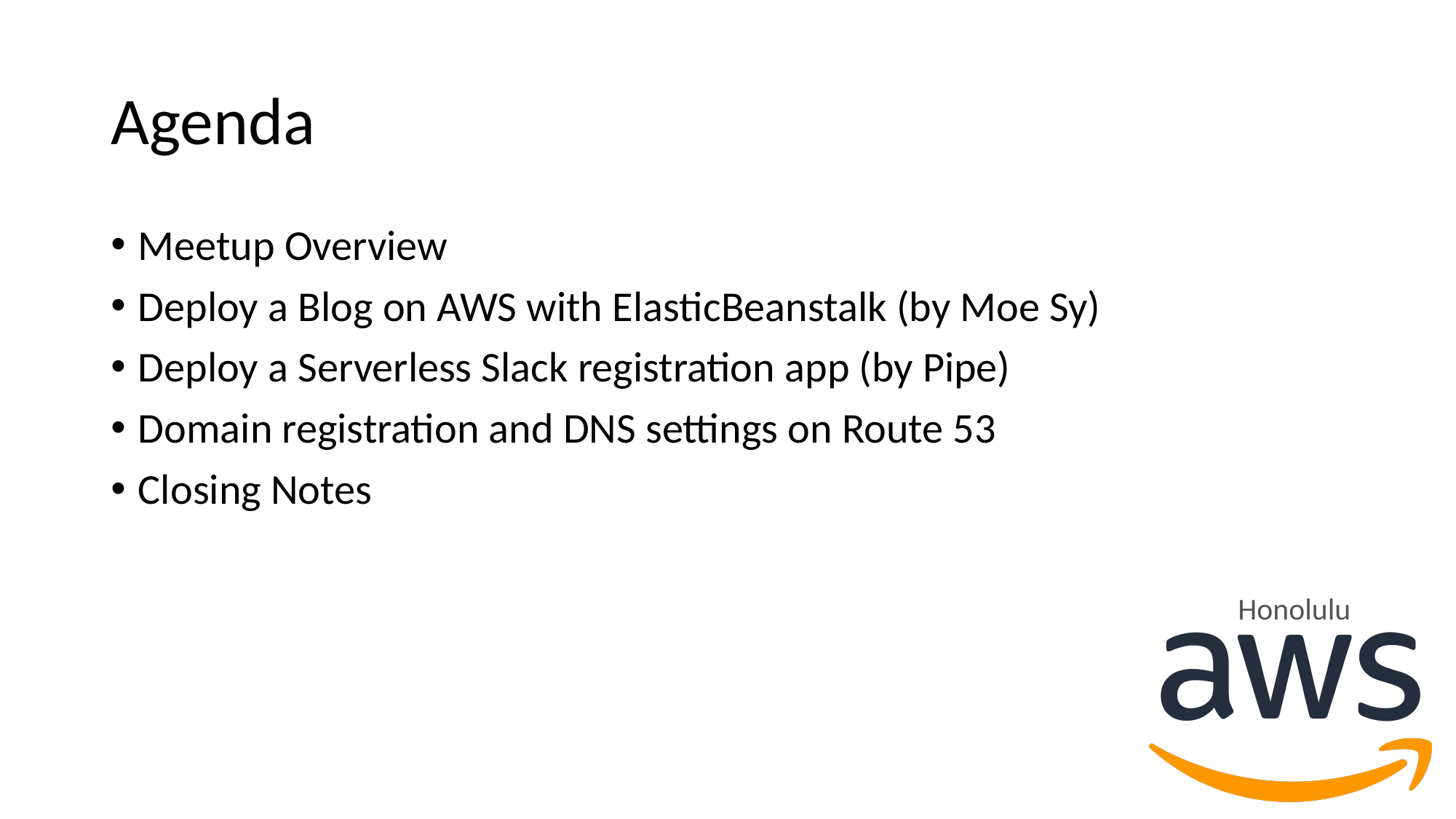

# Agenda
Meetup Overview
Deploy a Blog on AWS with ElasticBeanstalk (by Moe Sy)
Deploy a Serverless Slack registration app (by Pipe)
Domain registration and DNS settings on Route 53
Closing Notes